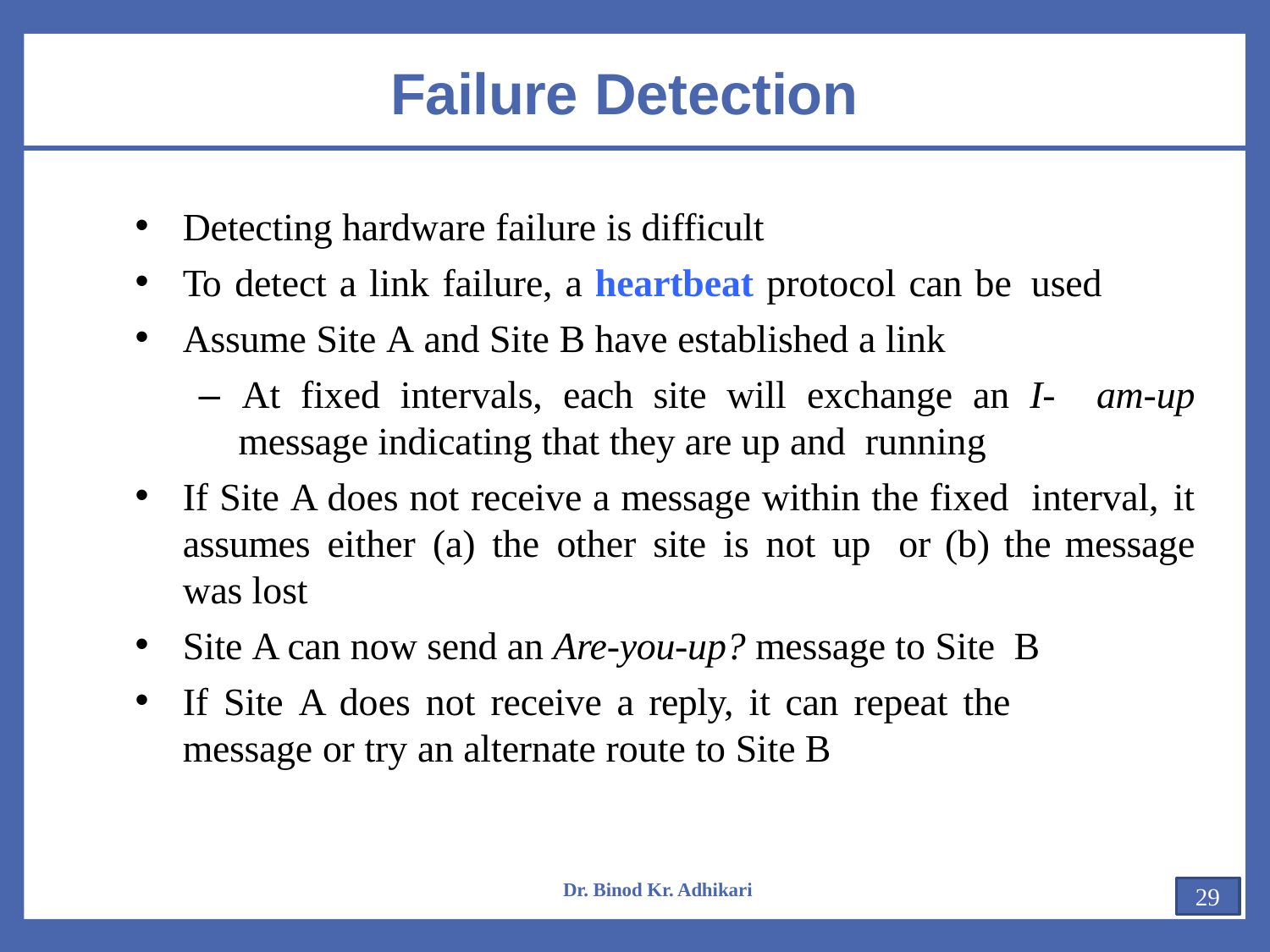

# Failure Detection
Detecting hardware failure is difficult
To detect a link failure, a heartbeat protocol can be  used
Assume Site A and Site B have established a link
– At fixed intervals, each site will exchange an I-  am-up message indicating that they are up and  running
If Site A does not receive a message within the fixed  interval, it assumes either (a) the other site is not up  or (b) the message was lost
Site A can now send an Are-you-up? message to Site  B
If Site A does not receive a reply, it can repeat the
message or try an alternate route to Site B
Dr. Binod Kr. Adhikari